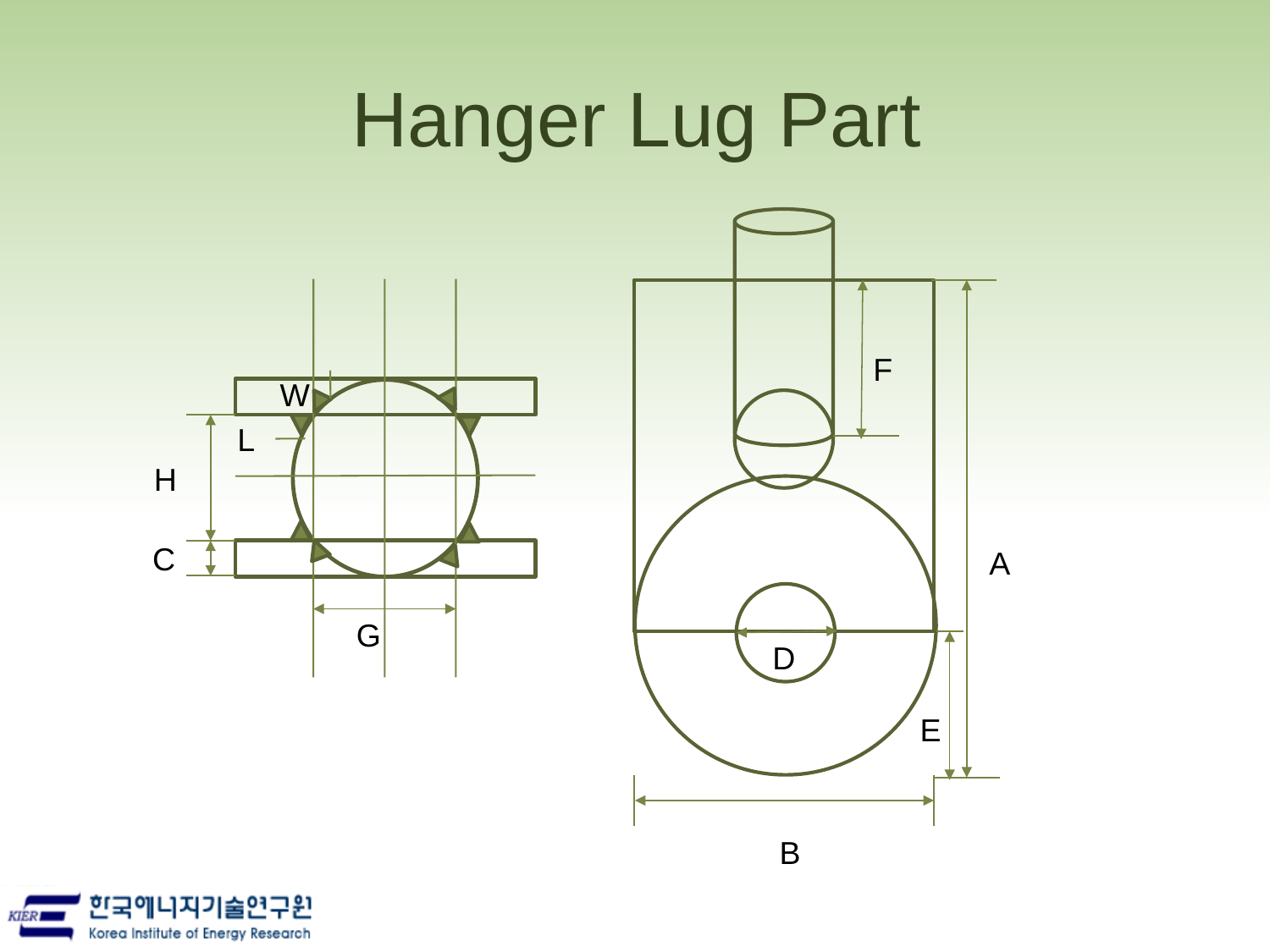

# Hanger Lug Part

F
W

L

H

C
A

G
D
E
B